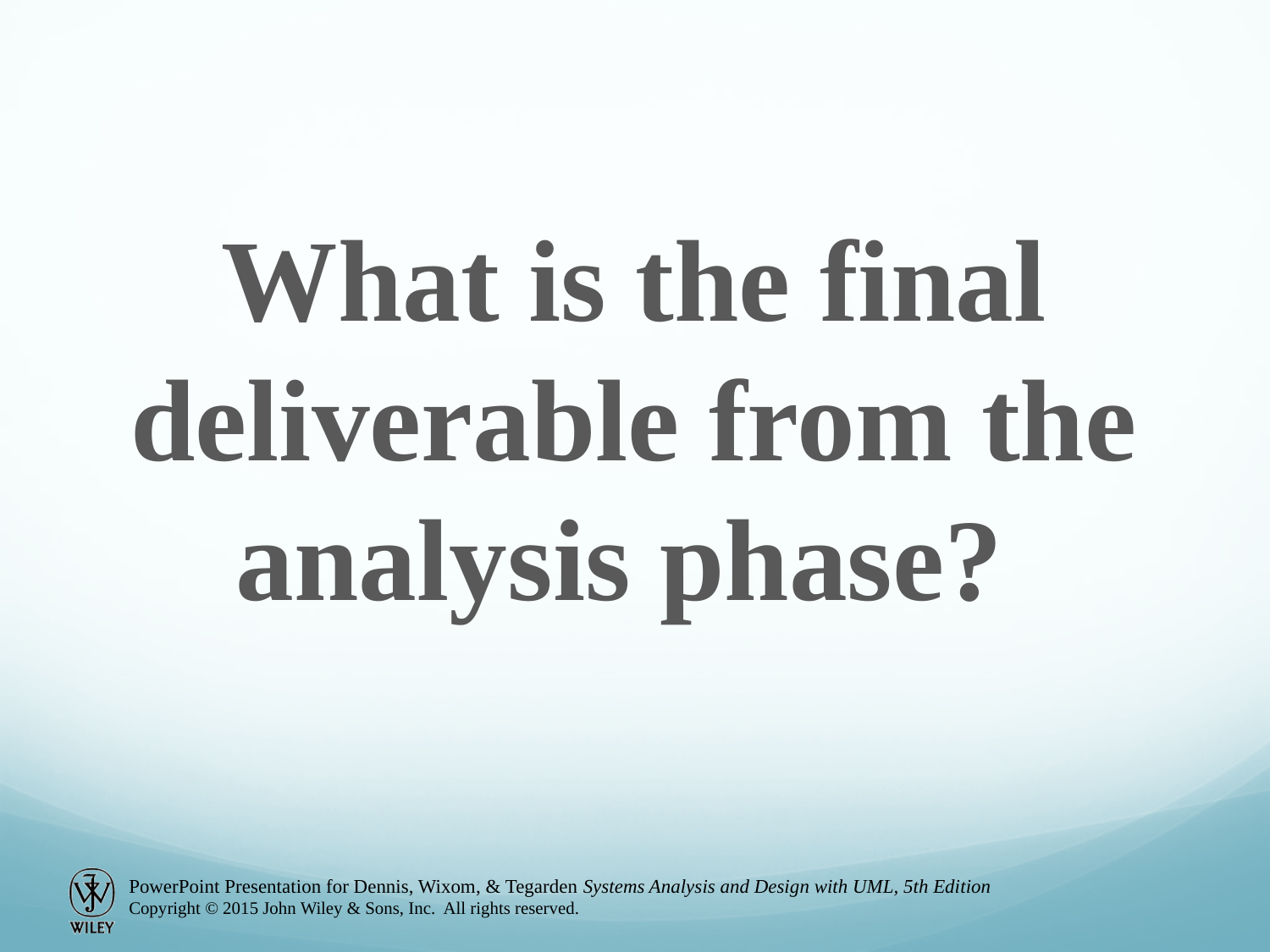

What is the final deliverable from the analysis phase?